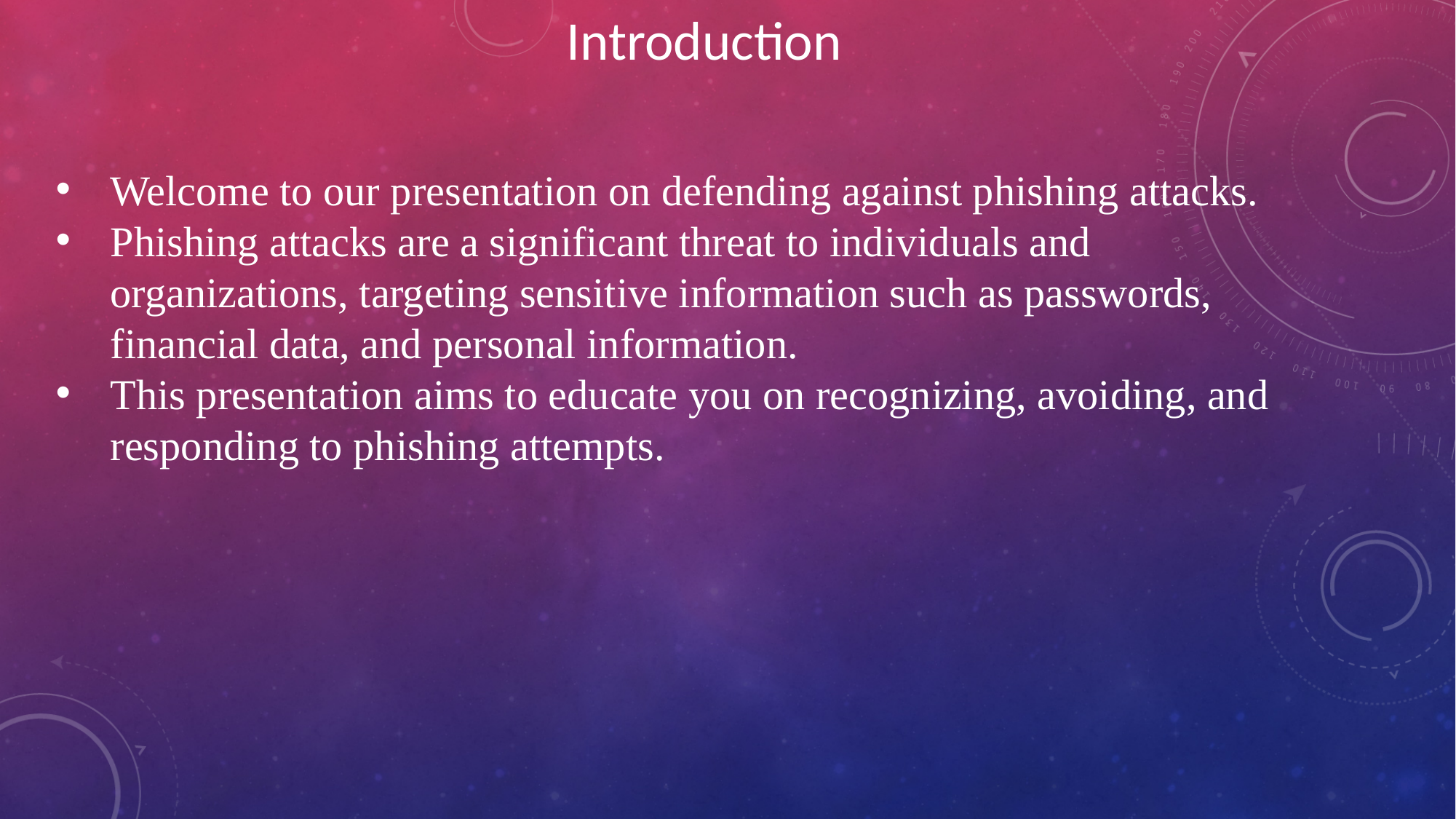

Introduction

Welcome to our presentation on defending against phishing attacks.
Phishing attacks are a significant threat to individuals and organizations, targeting sensitive information such as passwords, financial data, and personal information.
This presentation aims to educate you on recognizing, avoiding, and responding to phishing attempts.